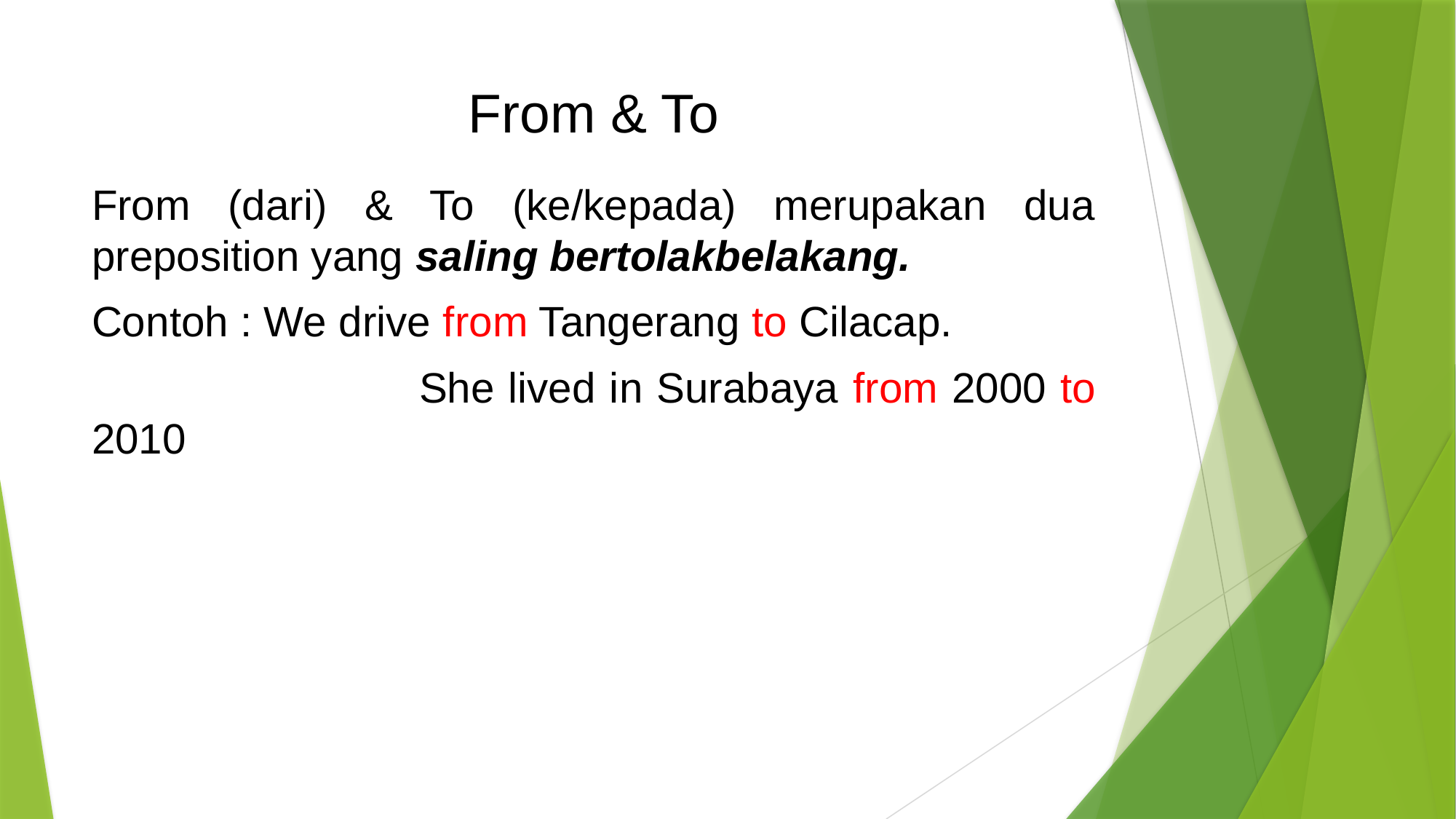

# From & To
From (dari) & To (ke/kepada) merupakan dua preposition yang saling bertolakbelakang.
Contoh : We drive from Tangerang to Cilacap.
			She lived in Surabaya from 2000 to 2010